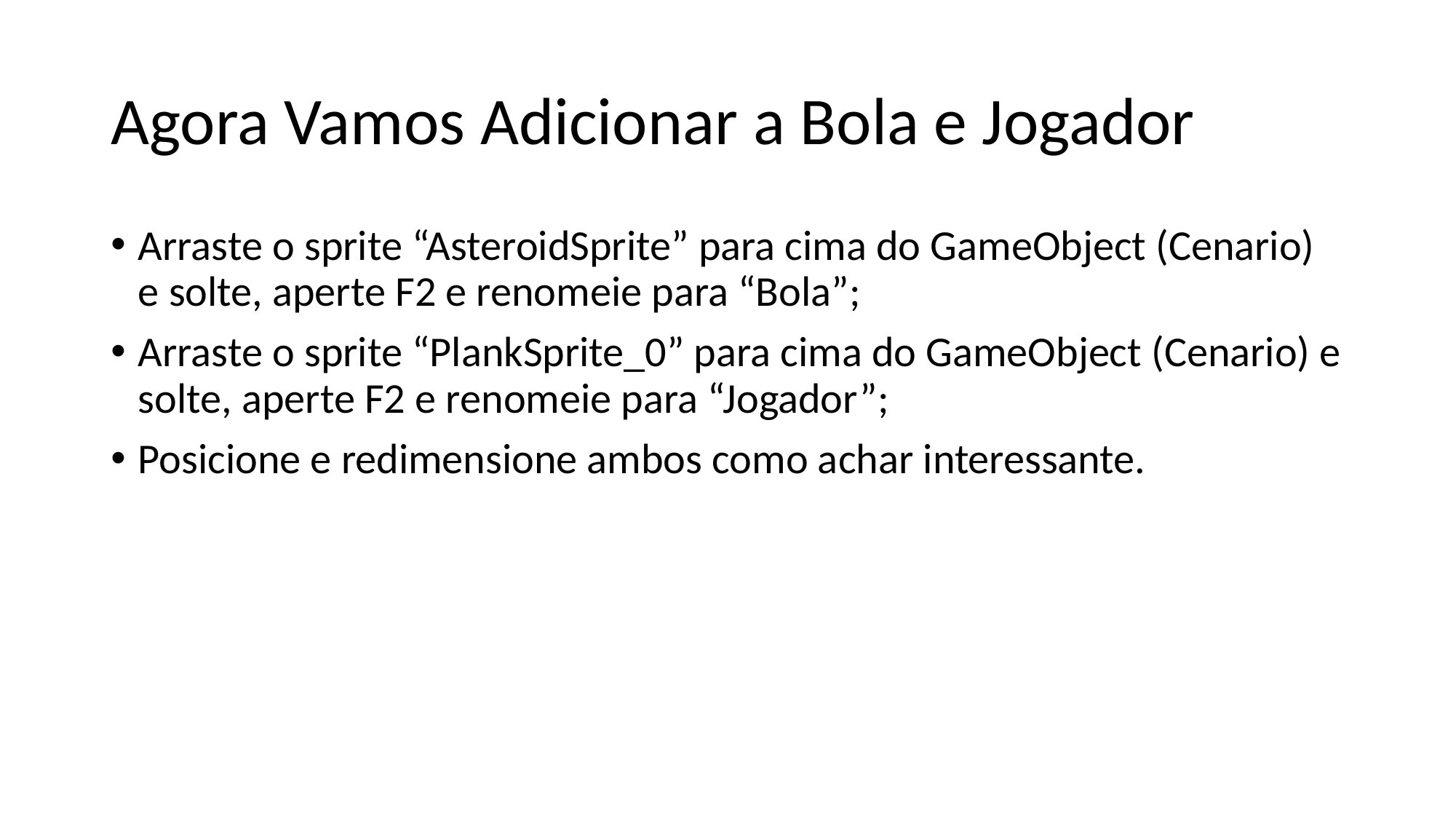

# Agora Vamos Adicionar a Bola e Jogador
Arraste o sprite “AsteroidSprite” para cima do GameObject (Cenario) e solte, aperte F2 e renomeie para “Bola”;
Arraste o sprite “PlankSprite_0” para cima do GameObject (Cenario) e solte, aperte F2 e renomeie para “Jogador”;
Posicione e redimensione ambos como achar interessante.